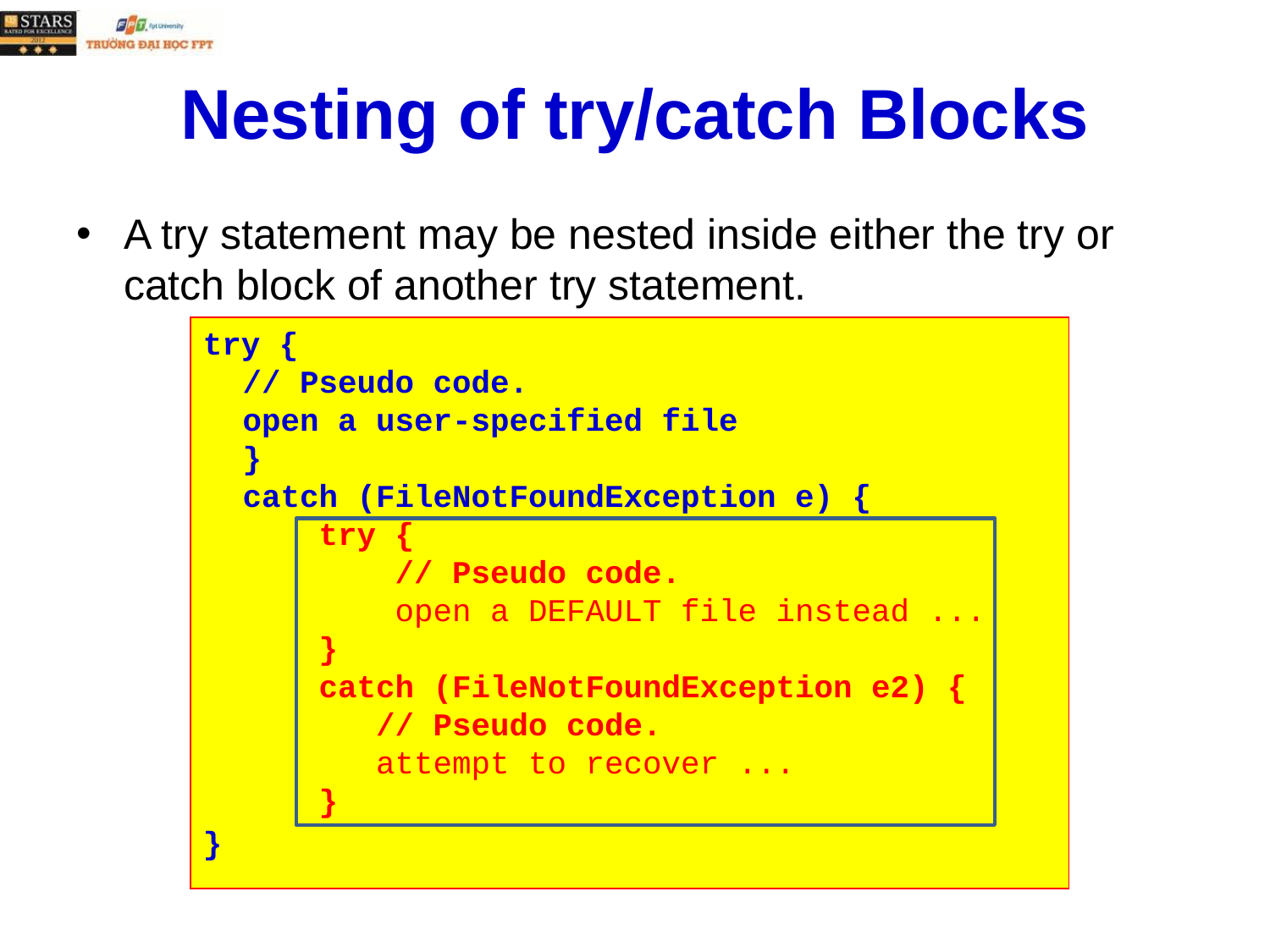

# Nesting of try/catch Blocks
A try statement may be nested inside either the try or catch block of another try statement.
try {
// Pseudo code.
open a user-specified file
}
catch (FileNotFoundException e) {
    try {
        // Pseudo code.
        open a DEFAULT file instead ...
    }
    catch (FileNotFoundException e2) {
       // Pseudo code.
       attempt to recover ...
    }
}